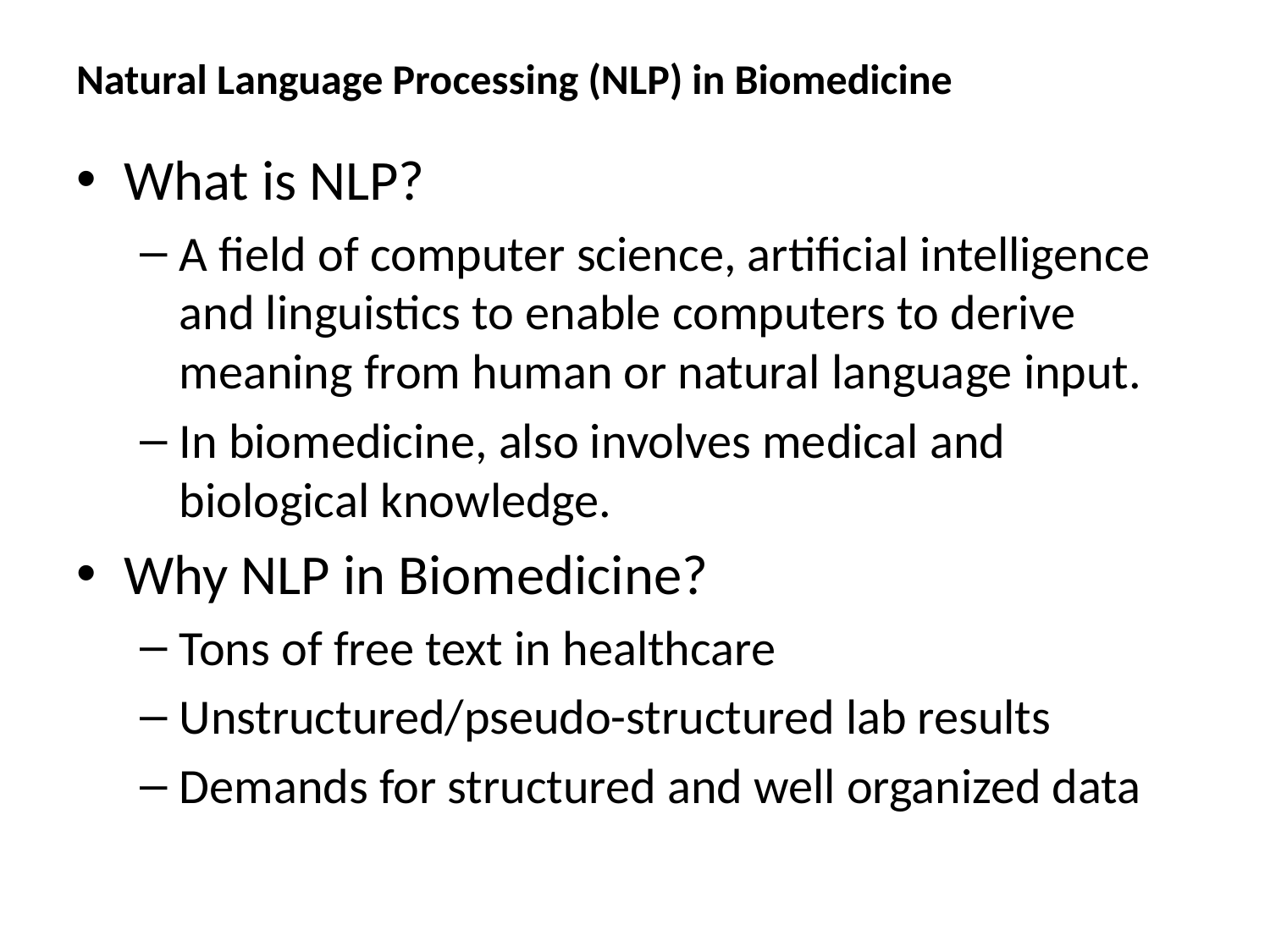

# Natural Language Processing (NLP) in Biomedicine
What is NLP?
A field of computer science, artificial intelligence and linguistics to enable computers to derive meaning from human or natural language input.
In biomedicine, also involves medical and biological knowledge.
Why NLP in Biomedicine?
Tons of free text in healthcare
Unstructured/pseudo-structured lab results
Demands for structured and well organized data